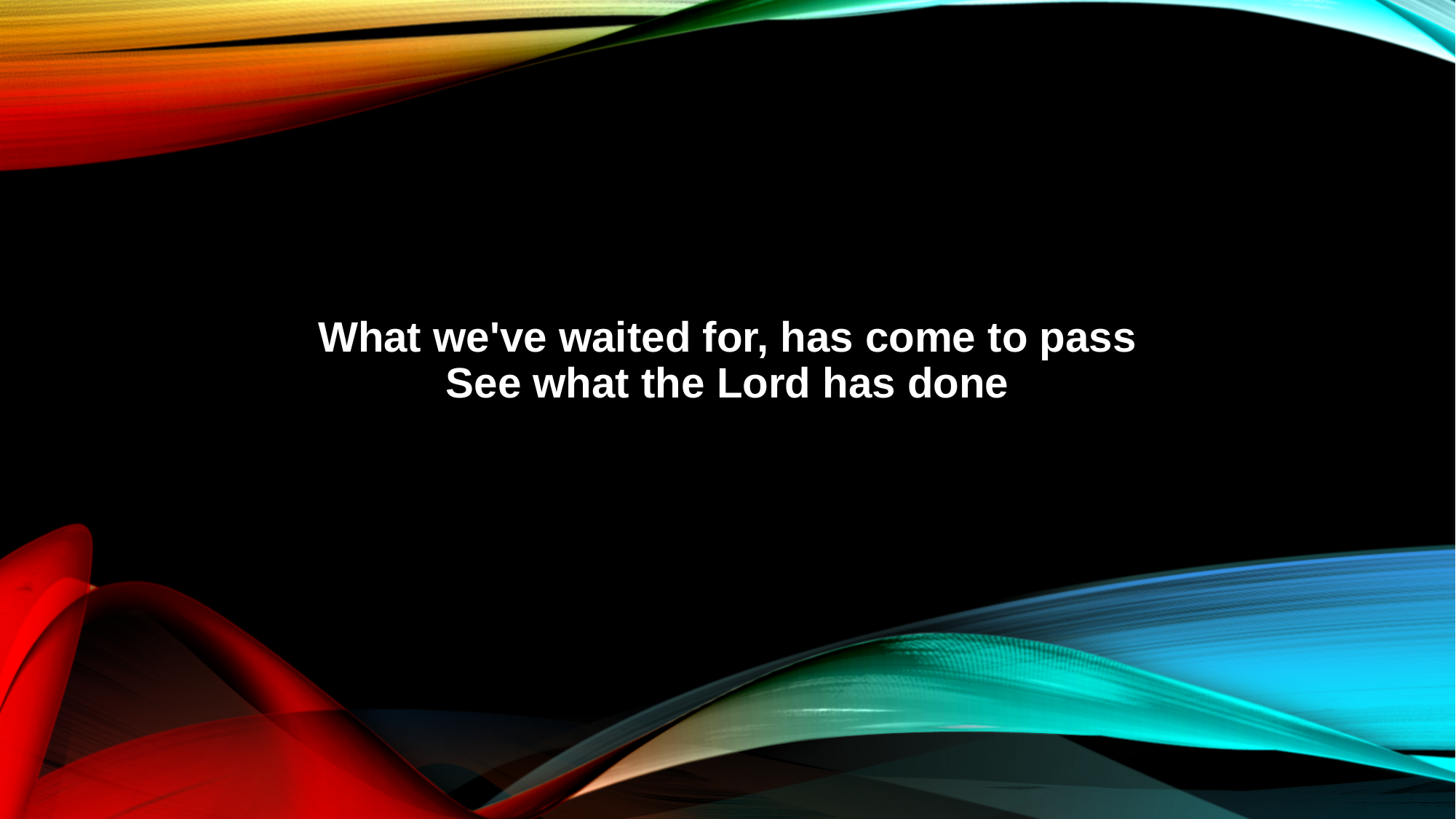

What we've waited for, has come to pass
See what the Lord has done